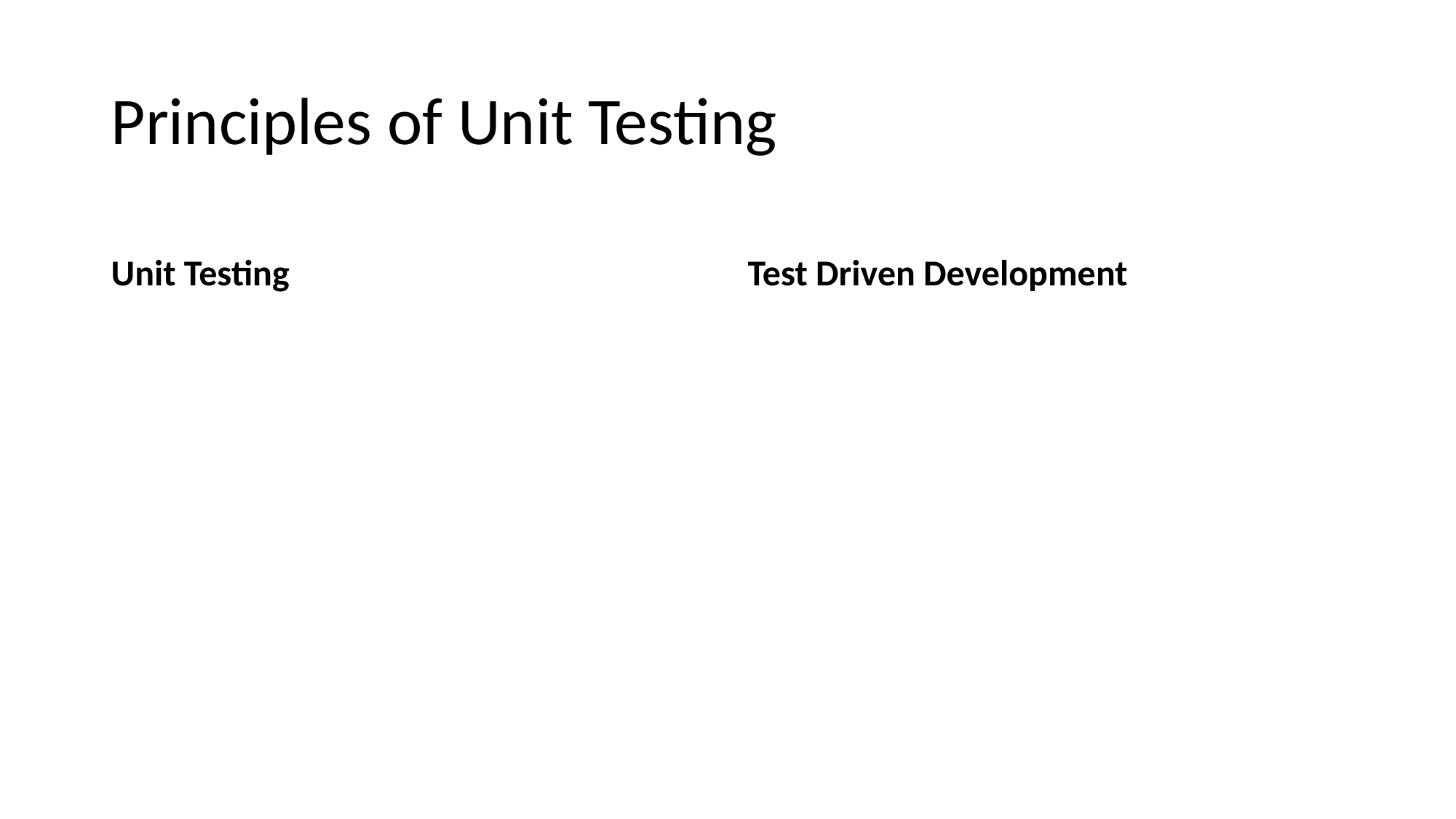

# Principles of Unit Testing
Unit Testing
Test Driven Development